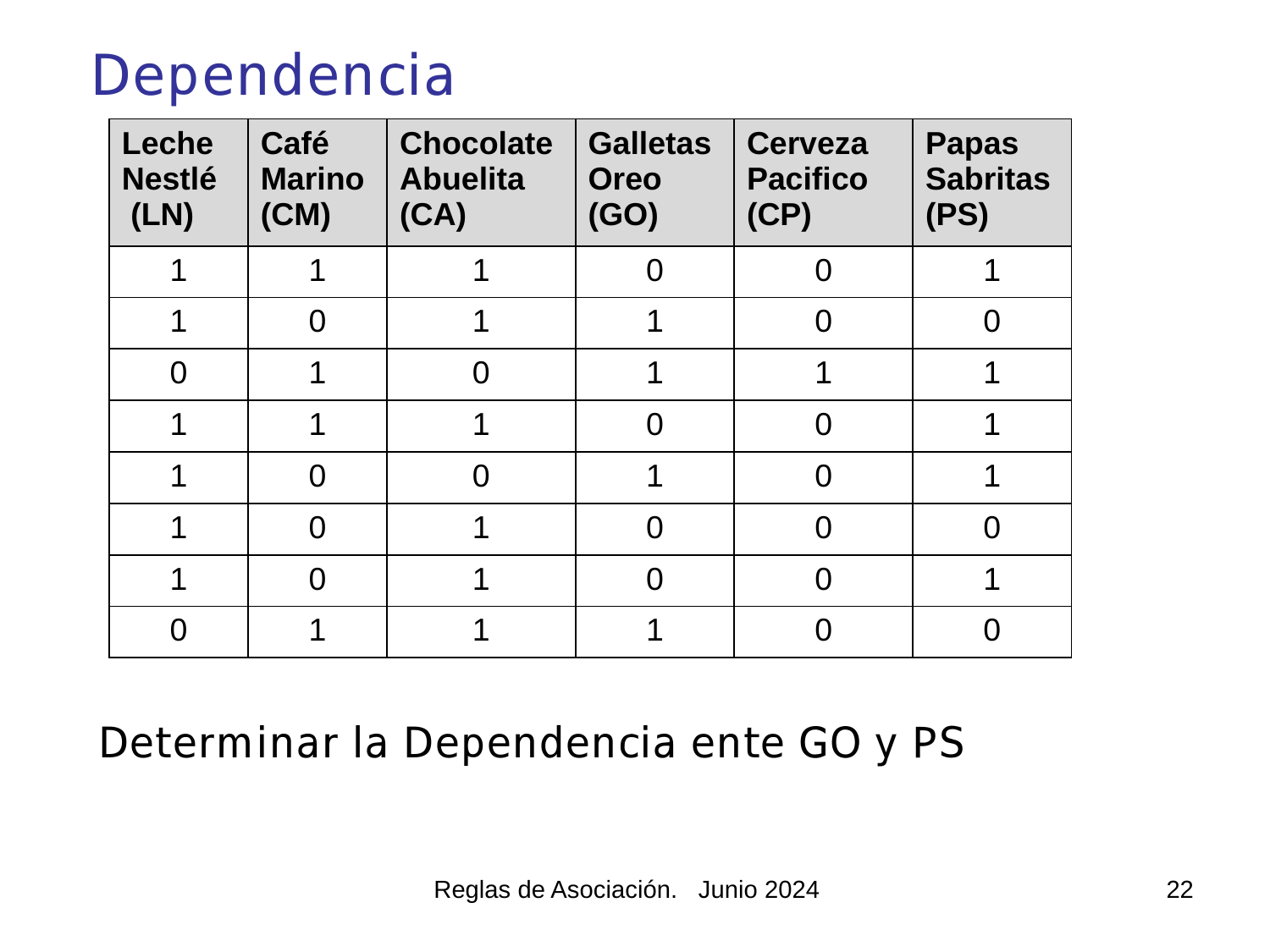

Dependencia

 Determinar la Dependencia ente GO y PS

| Leche Nestlé (LN) | Café Marino (CM) | Chocolate Abuelita (CA) | Galletas Oreo (GO) | Cerveza Pacifico (CP) | Papas Sabritas (PS) |
| --- | --- | --- | --- | --- | --- |
| 1 | 1 | 1 | 0 | 0 | 1 |
| 1 | 0 | 1 | 1 | 0 | 0 |
| 0 | 1 | 0 | 1 | 1 | 1 |
| 1 | 1 | 1 | 0 | 0 | 1 |
| 1 | 0 | 0 | 1 | 0 | 1 |
| 1 | 0 | 1 | 0 | 0 | 0 |
| 1 | 0 | 1 | 0 | 0 | 1 |
| 0 | 1 | 1 | 1 | 0 | 0 |
Reglas de Asociación.   Junio 2024
22